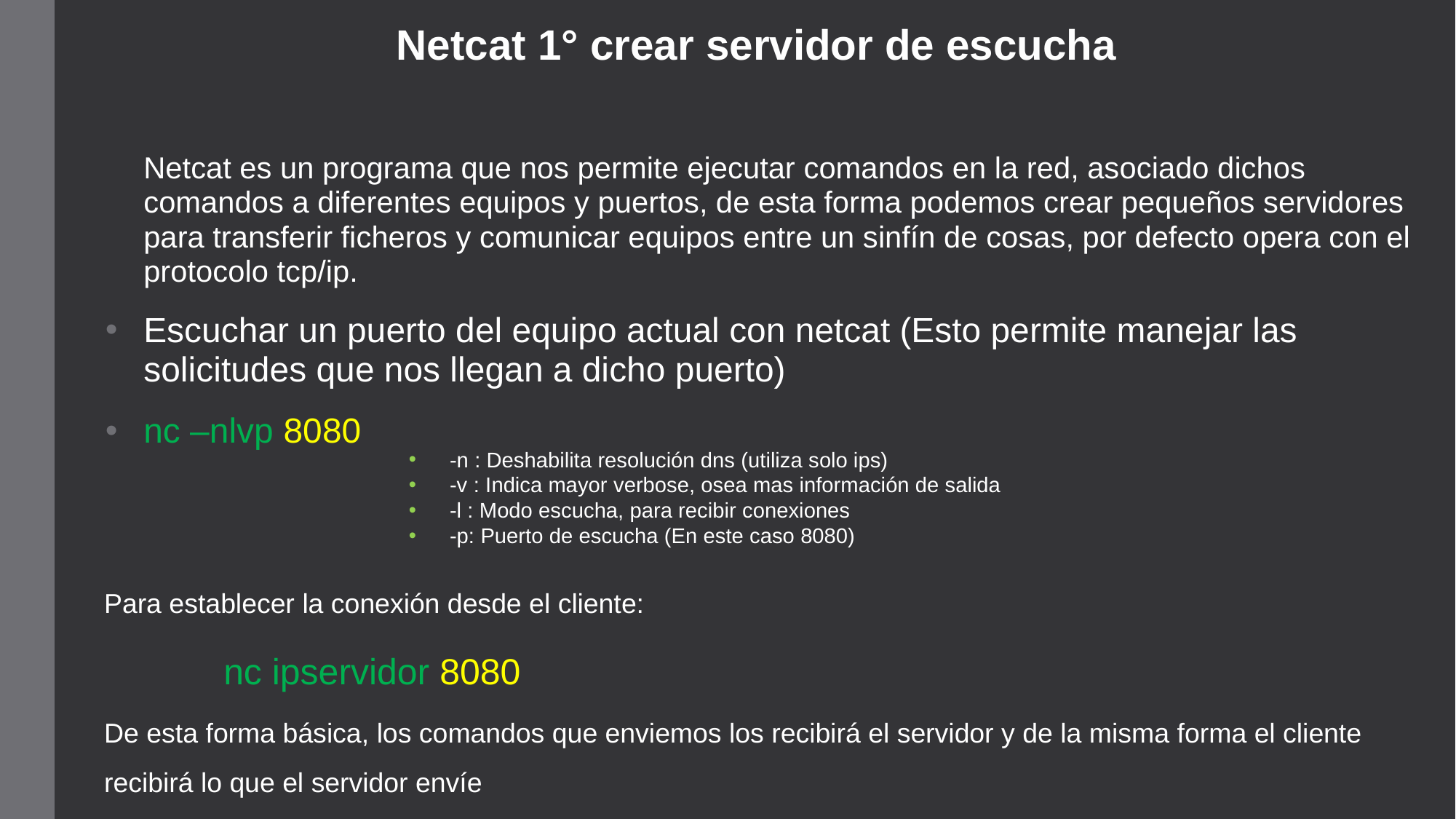

# Netcat 1° crear servidor de escucha

	Netcat es un programa que nos permite ejecutar comandos en la red, asociado dichos comandos a diferentes equipos y puertos, de esta forma podemos crear pequeños servidores para transferir ficheros y comunicar equipos entre un sinfín de cosas, por defecto opera con el protocolo tcp/ip.
Escuchar un puerto del equipo actual con netcat (Esto permite manejar las solicitudes que nos llegan a dicho puerto)
nc –nlvp 8080

Para establecer la conexión desde el cliente:
	 nc ipservidor 8080
De esta forma básica, los comandos que enviemos los recibirá el servidor y de la misma forma el cliente recibirá lo que el servidor envíe

-n : Deshabilita resolución dns (utiliza solo ips)
-v : Indica mayor verbose, osea mas información de salida
-l : Modo escucha, para recibir conexiones
-p: Puerto de escucha (En este caso 8080)